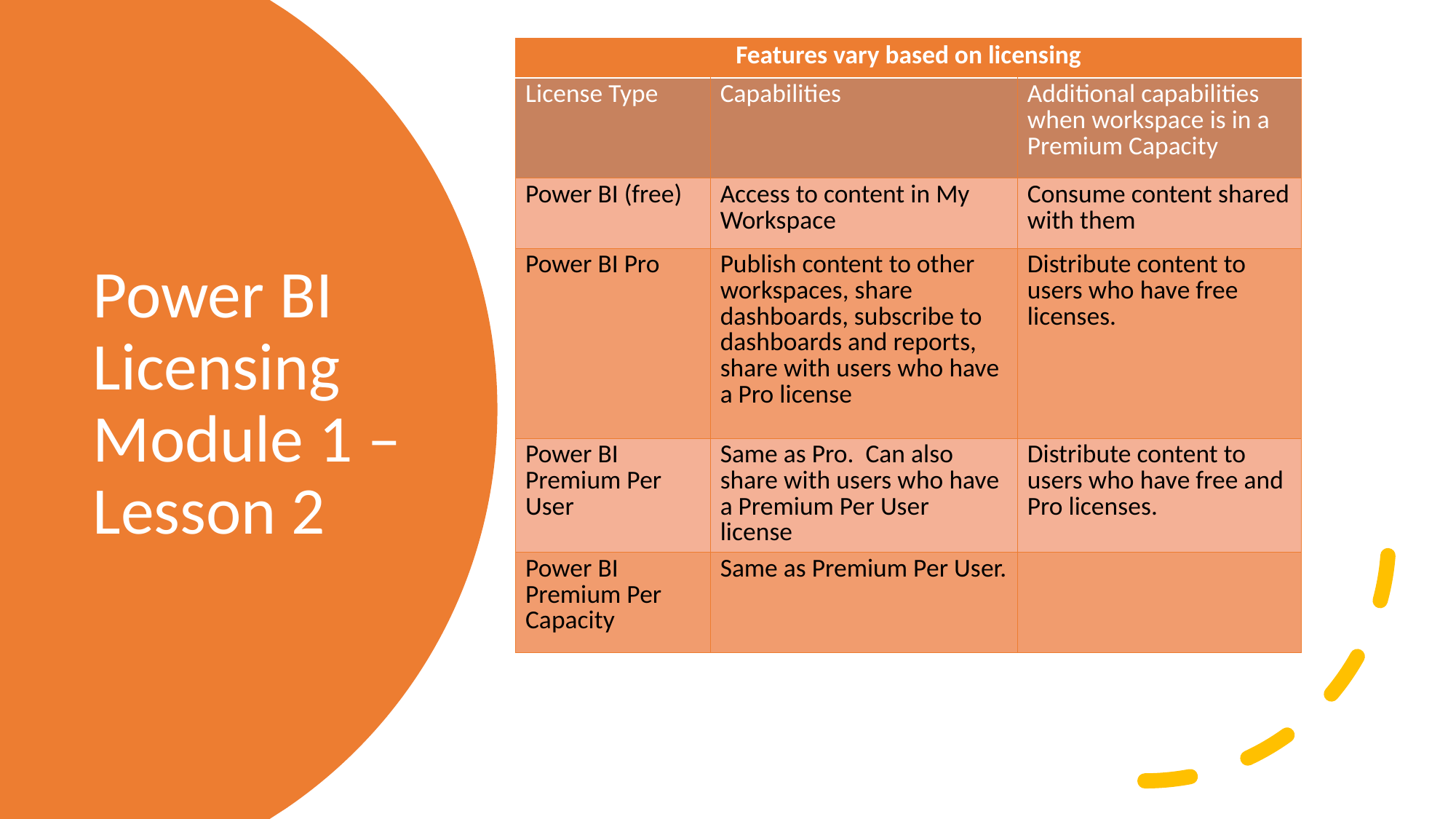

| Features vary based on licensing |  |  |
| --- | --- | --- |
| License Type | Capabilities | Additional capabilities when workspace is in a Premium Capacity |
| Power BI (free) | Access to content in My Workspace | Consume content shared with them |
| Power BI Pro | Publish content to other workspaces, share dashboards, subscribe to dashboards and reports, share with users who have a Pro license | Distribute content to users who have free licenses. |
| Power BI Premium Per User | Same as Pro. Can also share with users who have a Premium Per User license | Distribute content to users who have free and Pro licenses. |
| Power BI Premium Per Capacity | Same as Premium Per User. |  |
# Power BI Licensing Module 1 – Lesson 2